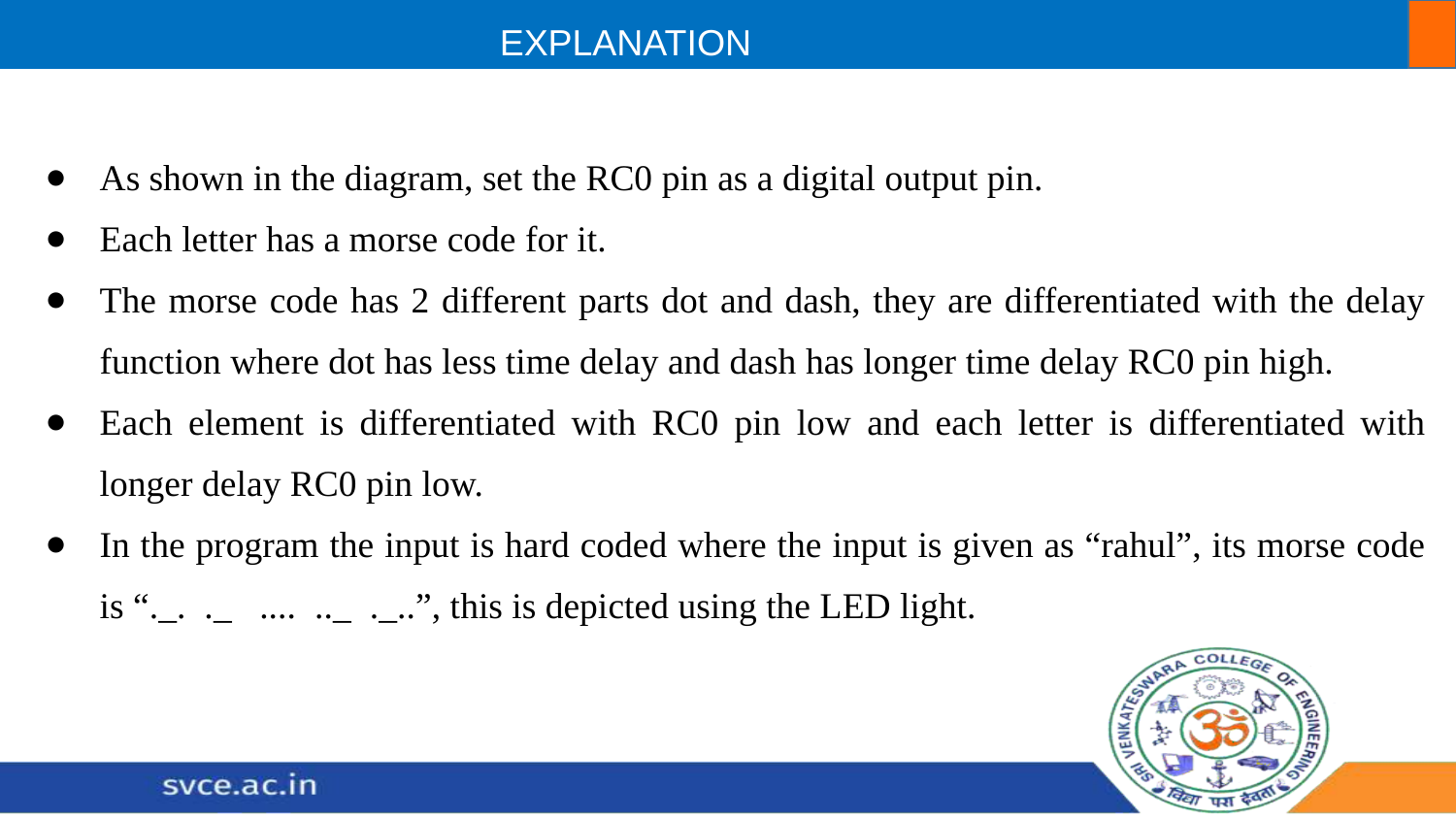

EXPLANATION

As shown in the diagram, set the RC0 pin as a digital output pin.
Each letter has a morse code for it.
The morse code has 2 different parts dot and dash, they are differentiated with the delay function where dot has less time delay and dash has longer time delay RC0 pin high.
Each element is differentiated with RC0 pin low and each letter is differentiated with longer delay RC0 pin low.
In the program the input is hard coded where the input is given as “rahul”, its morse code is “._.  ._   ....  .._  ._..”, this is depicted using the LED light.